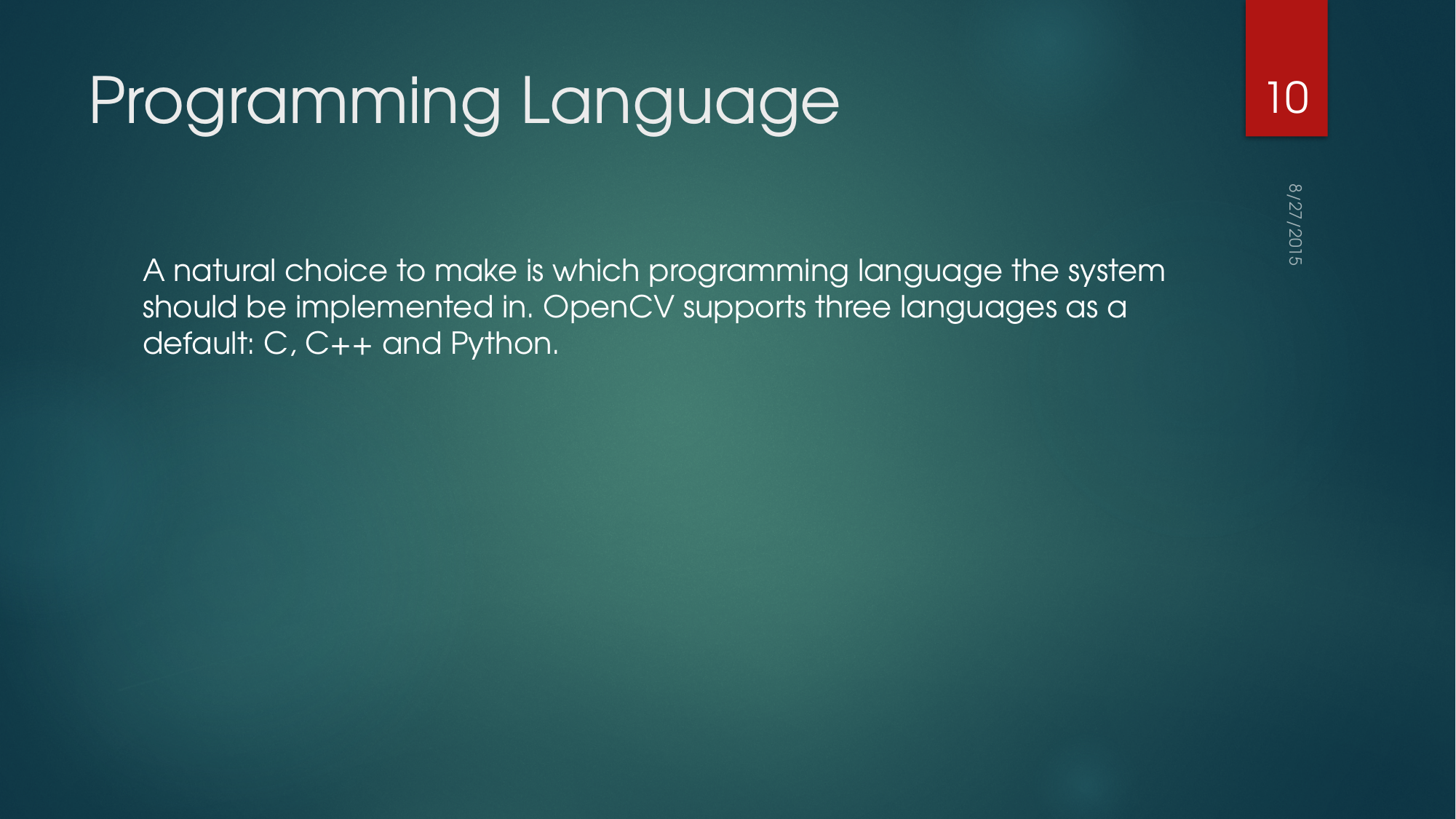

10
# Programming Language
A natural choice to make is which programming language the system should be implemented in. OpenCV supports three languages as a default: C, C++ and Python.
8/27/2015